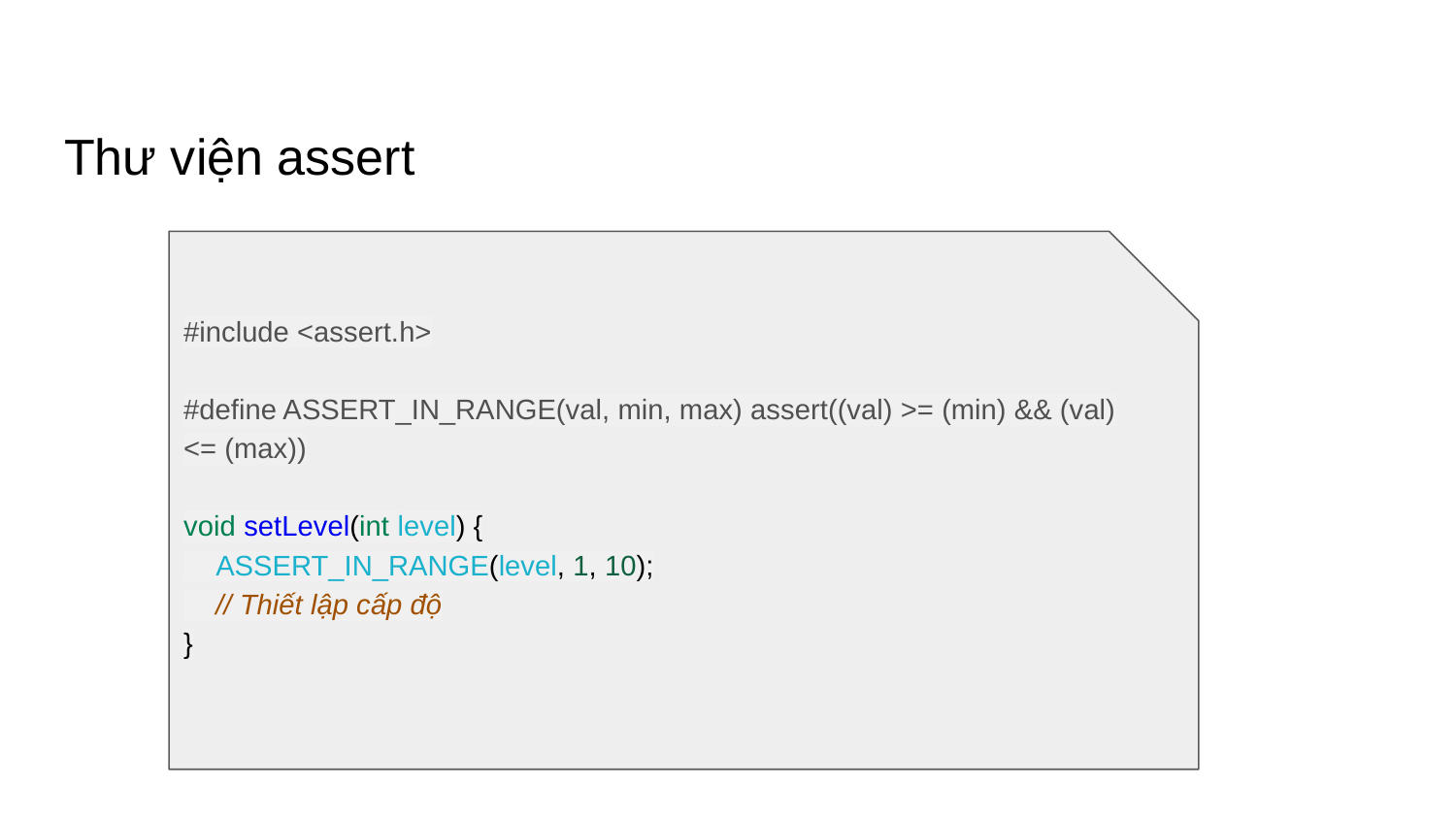

# Thư viện assert
#include <assert.h>

#define ASSERT_IN_RANGE(val, min, max) assert((val) >= (min) && (val) <= (max))

void setLevel(int level) {
    ASSERT_IN_RANGE(level, 1, 10);
    // Thiết lập cấp độ
}